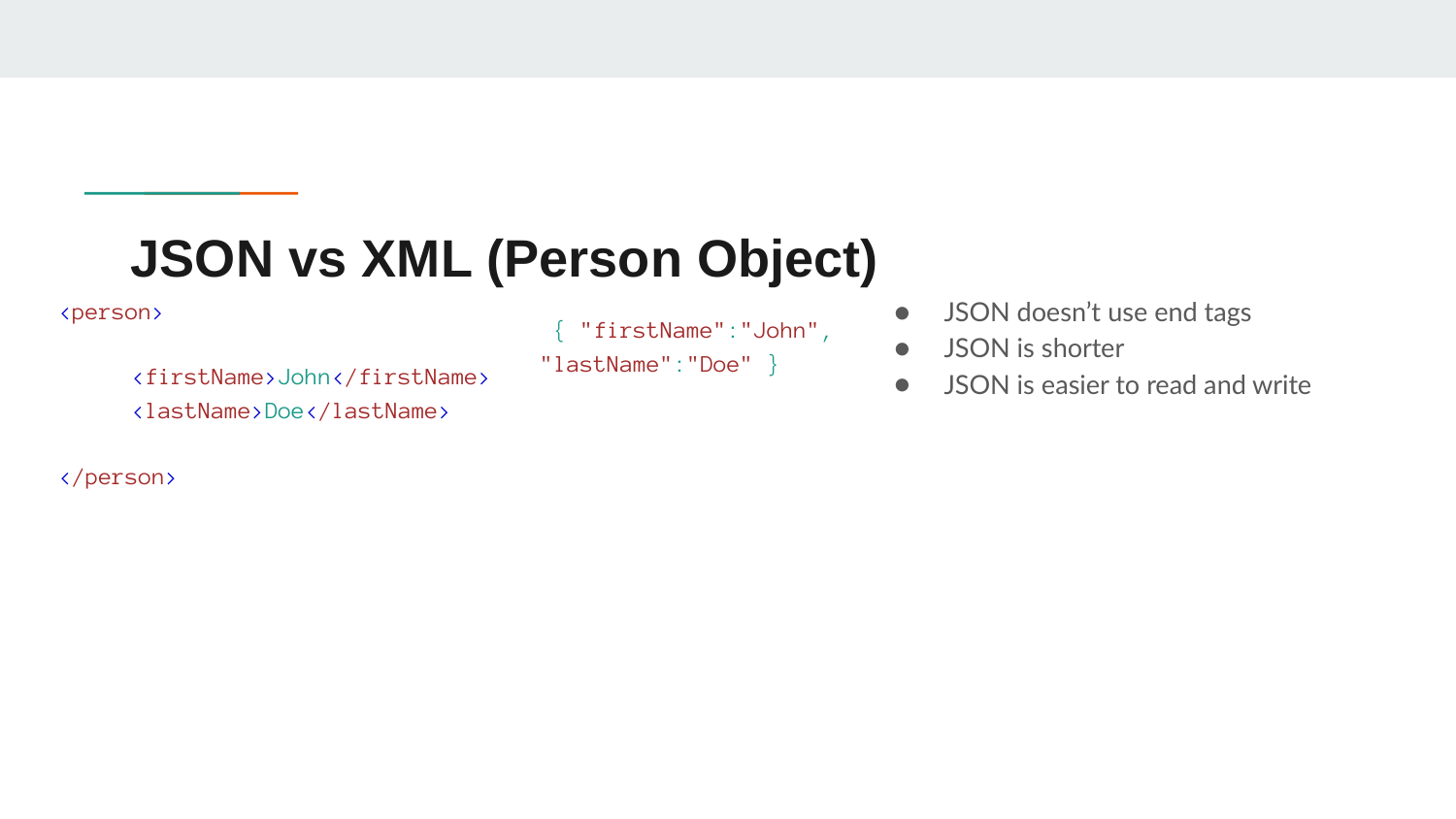

# JSON vs XML (Person Object)
<person>
<firstName>John</firstName> <lastName>Doe</lastName>
</person>
JSON doesn’t use end tags
JSON is shorter
JSON is easier to read and write
 { "firstName":"John", "lastName":"Doe" }